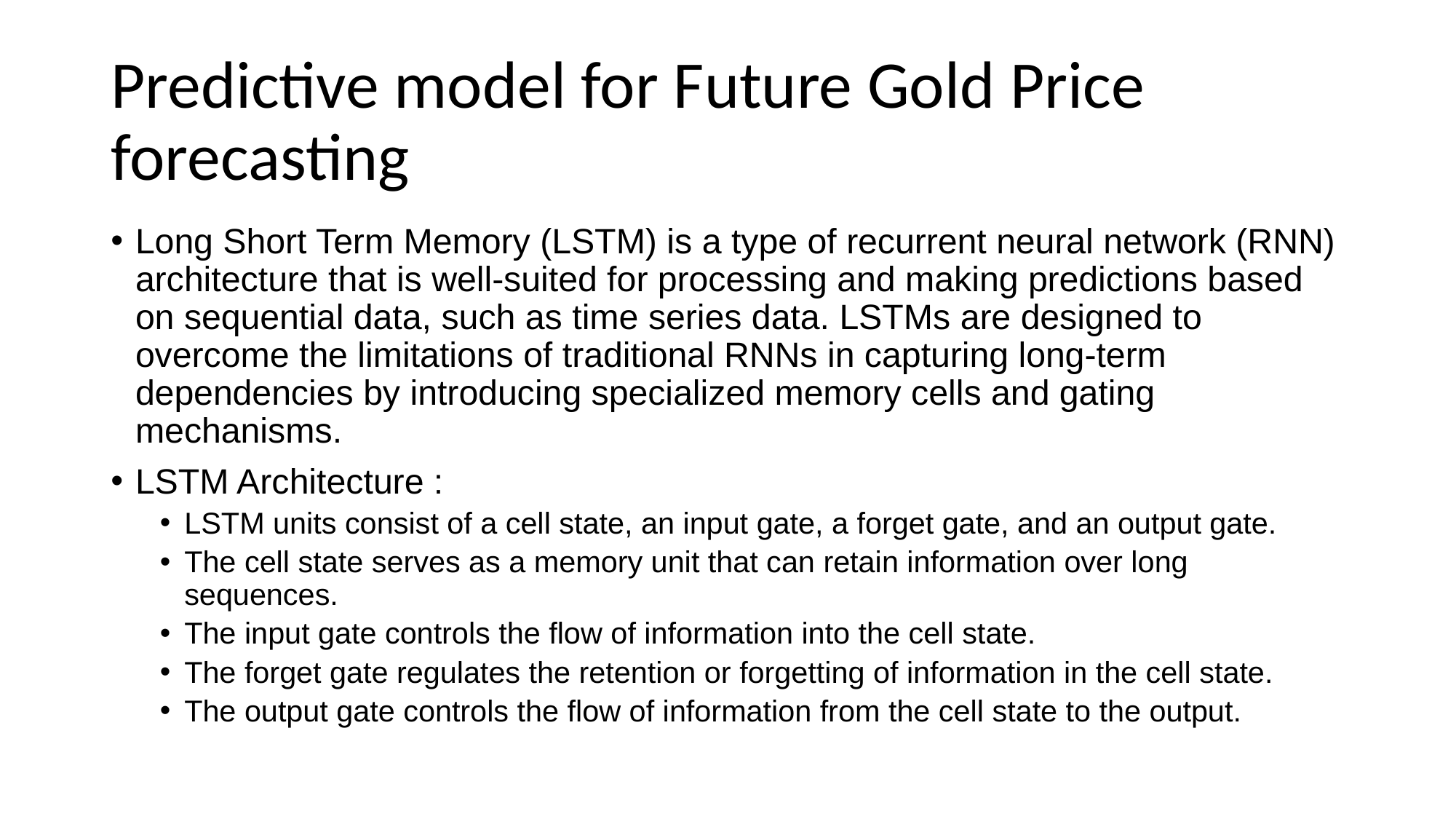

# Predictive model for Future Gold Price forecasting
Long Short Term Memory (LSTM) is a type of recurrent neural network (RNN) architecture that is well-suited for processing and making predictions based on sequential data, such as time series data. LSTMs are designed to overcome the limitations of traditional RNNs in capturing long-term dependencies by introducing specialized memory cells and gating mechanisms.
LSTM Architecture :
LSTM units consist of a cell state, an input gate, a forget gate, and an output gate.
The cell state serves as a memory unit that can retain information over long sequences.
The input gate controls the flow of information into the cell state.
The forget gate regulates the retention or forgetting of information in the cell state.
The output gate controls the flow of information from the cell state to the output.